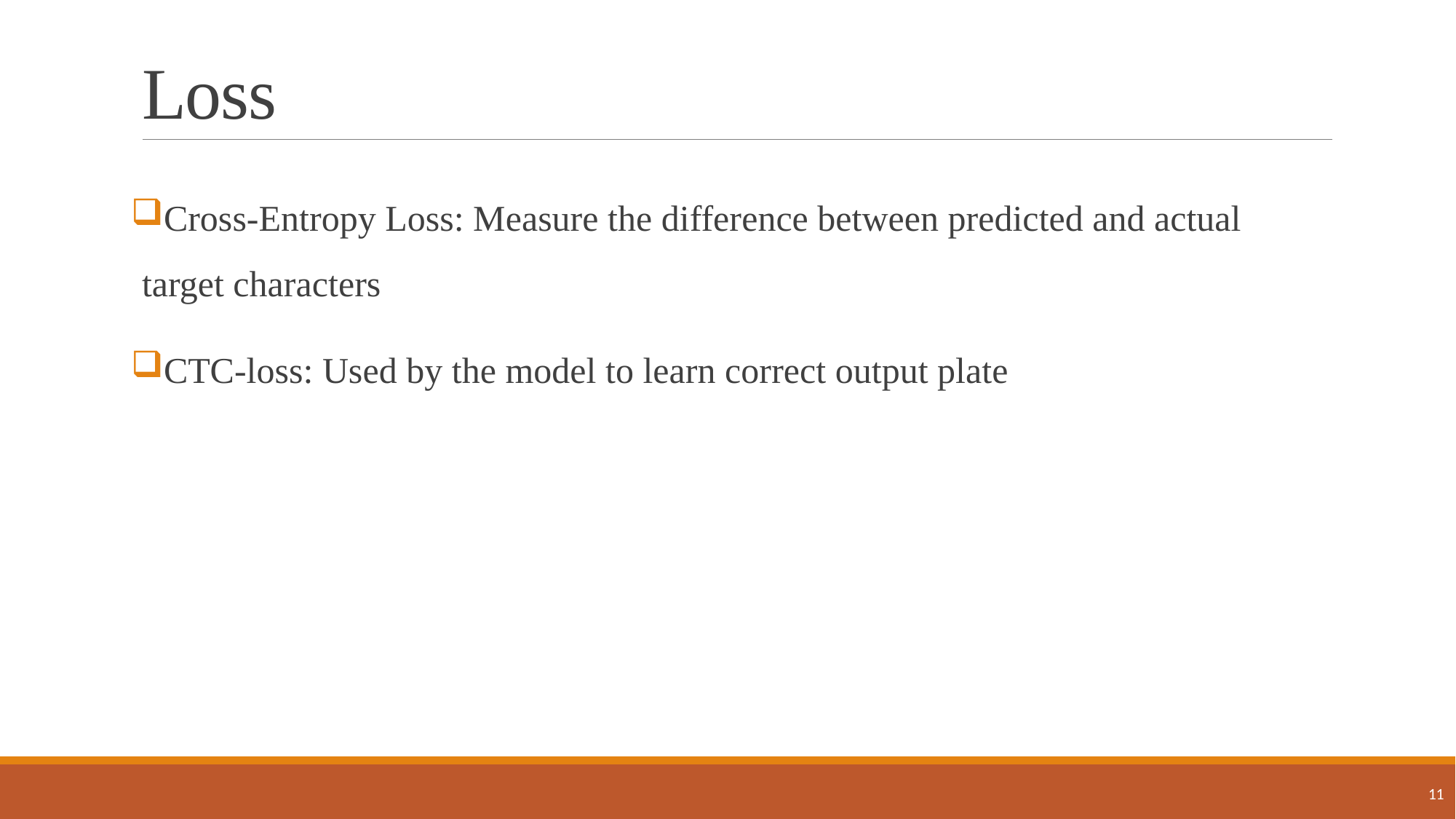

# Loss
Cross-Entropy Loss: Measure the difference between predicted and actual target characters
CTC-loss: Used by the model to learn correct output plate
11